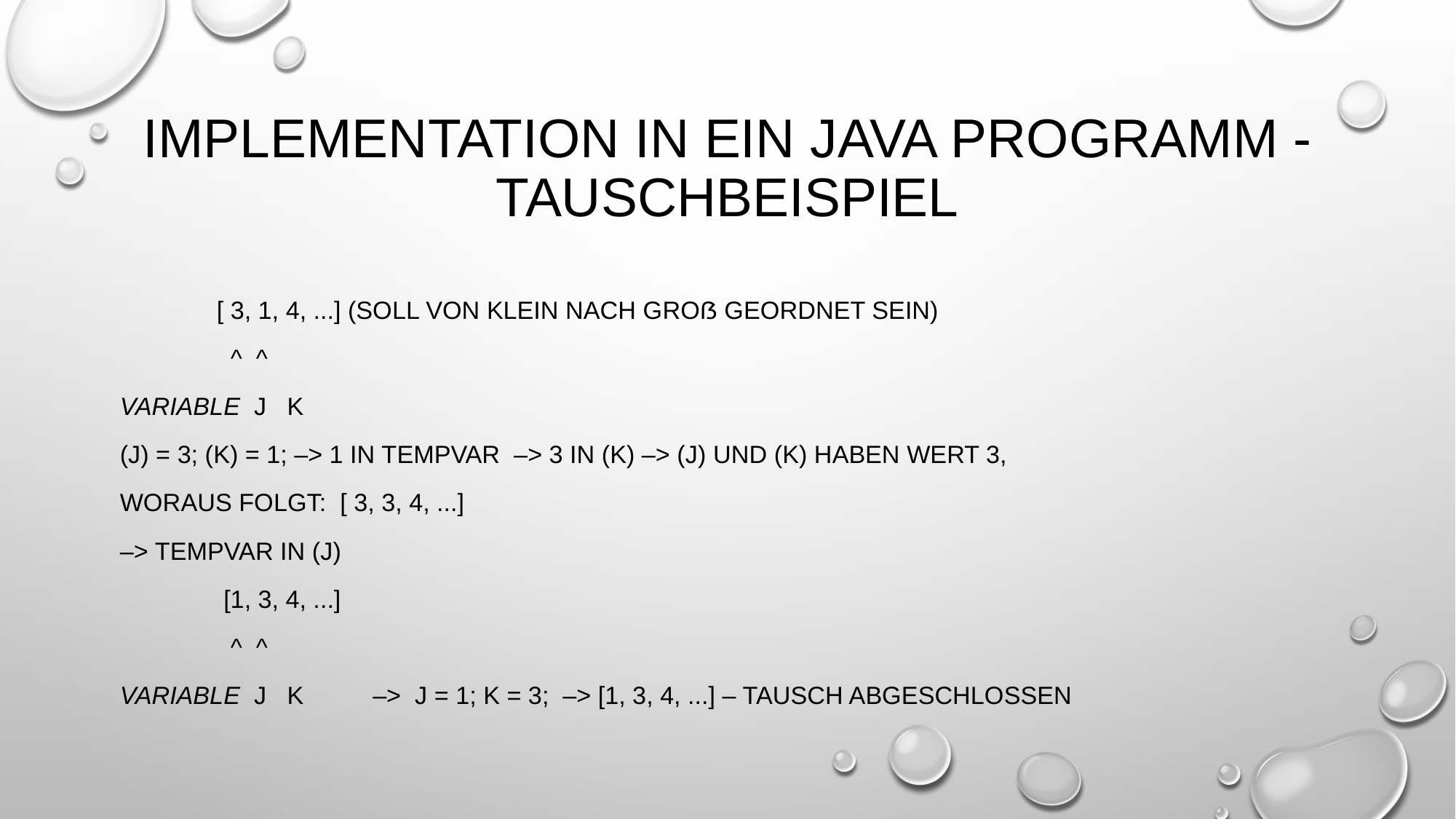

# Implementation in ein java programm - tauschbeispiel
              [ 3, 1, 4, ...] (soll von klein nach groß geordnet sein)
                ^  ^
Variable  j   k
(j) = 3; (k) = 1; –> 1 in tempVar  –> 3 in (k) –> (j) und (k) haben Wert 3,
woraus folgt:  [ 3, 3, 4, ...]
–> tempVar in (j)
               [1, 3, 4, ...]
                ^  ^
Variable  j   k          –>  j = 1; k = 3;  –> [1, 3, 4, ...] – Tausch abgeschlossen